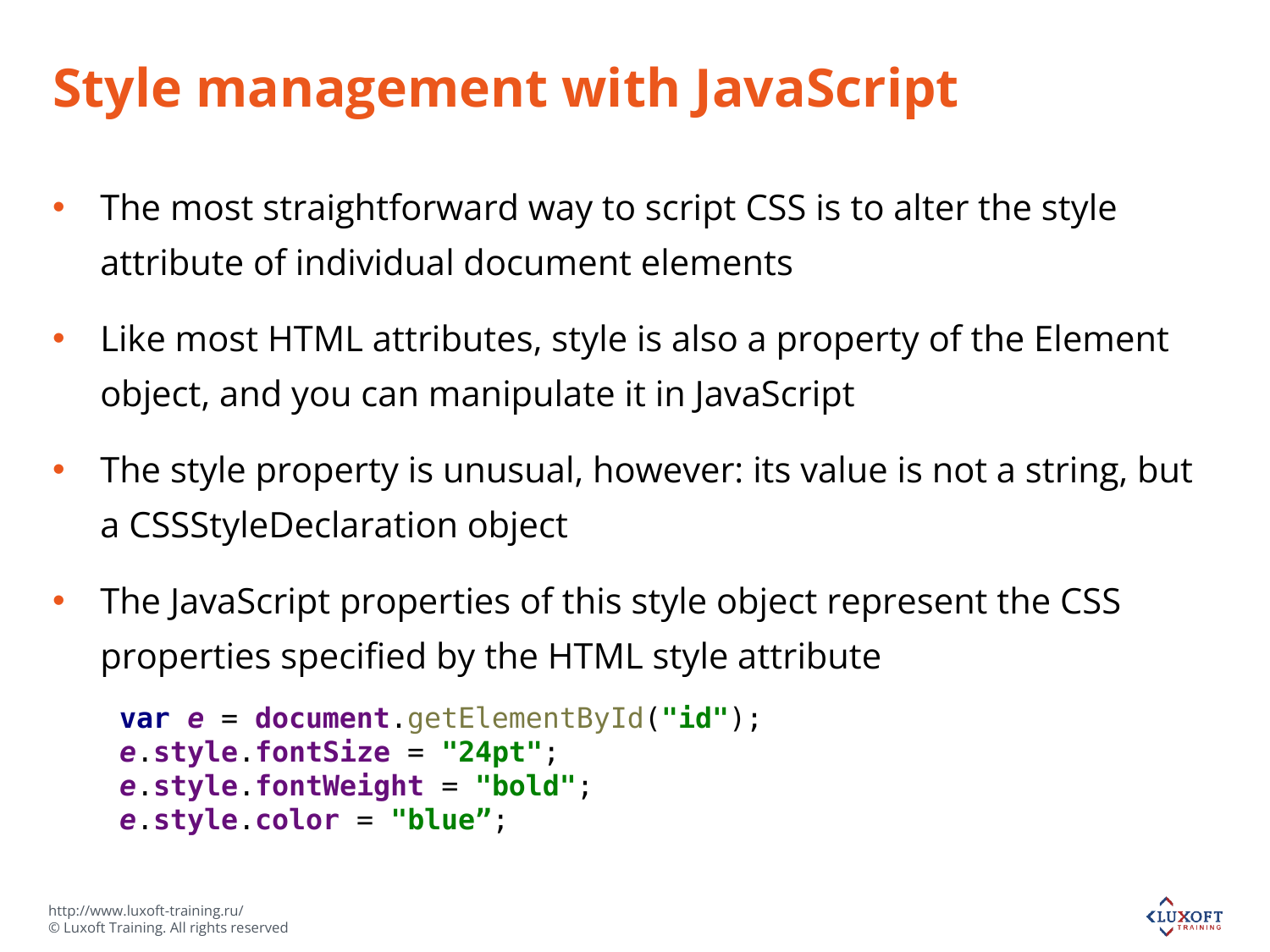

# Style management with JavaScript
The most straightforward way to script CSS is to alter the style attribute of individual document elements
Like most HTML attributes, style is also a property of the Element object, and you can manipulate it in JavaScript
The style property is unusual, however: its value is not a string, but a CSSStyleDeclaration object
The JavaScript properties of this style object represent the CSS properties specified by the HTML style attribute
var e = document.getElementById("id");
e.style.fontSize = "24pt";
e.style.fontWeight = "bold";
e.style.color = "blue”;